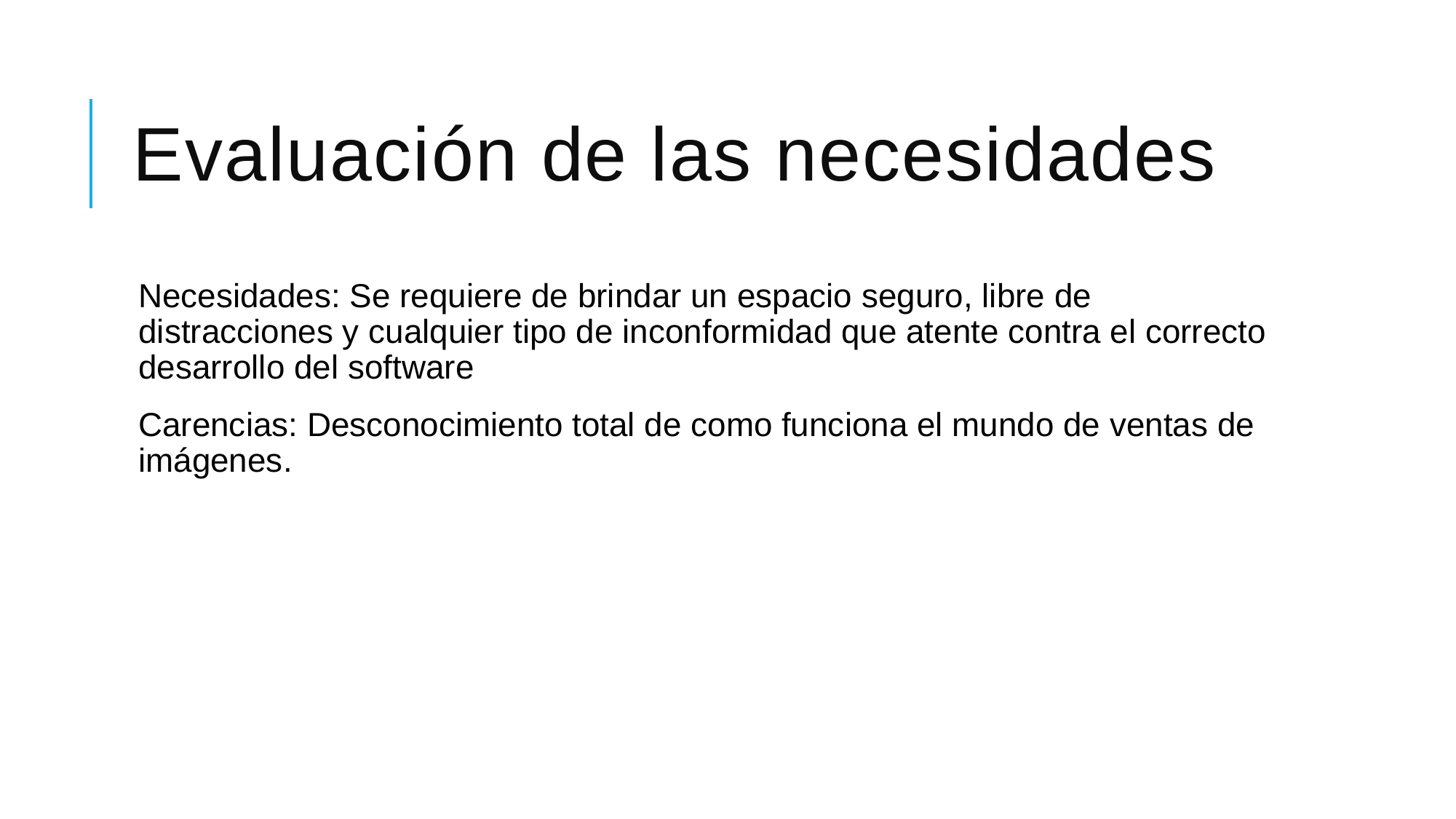

# Evaluación de las necesidades
Necesidades: Se requiere de brindar un espacio seguro, libre de distracciones y cualquier tipo de inconformidad que atente contra el correcto desarrollo del software
Carencias: Desconocimiento total de como funciona el mundo de ventas de imágenes.